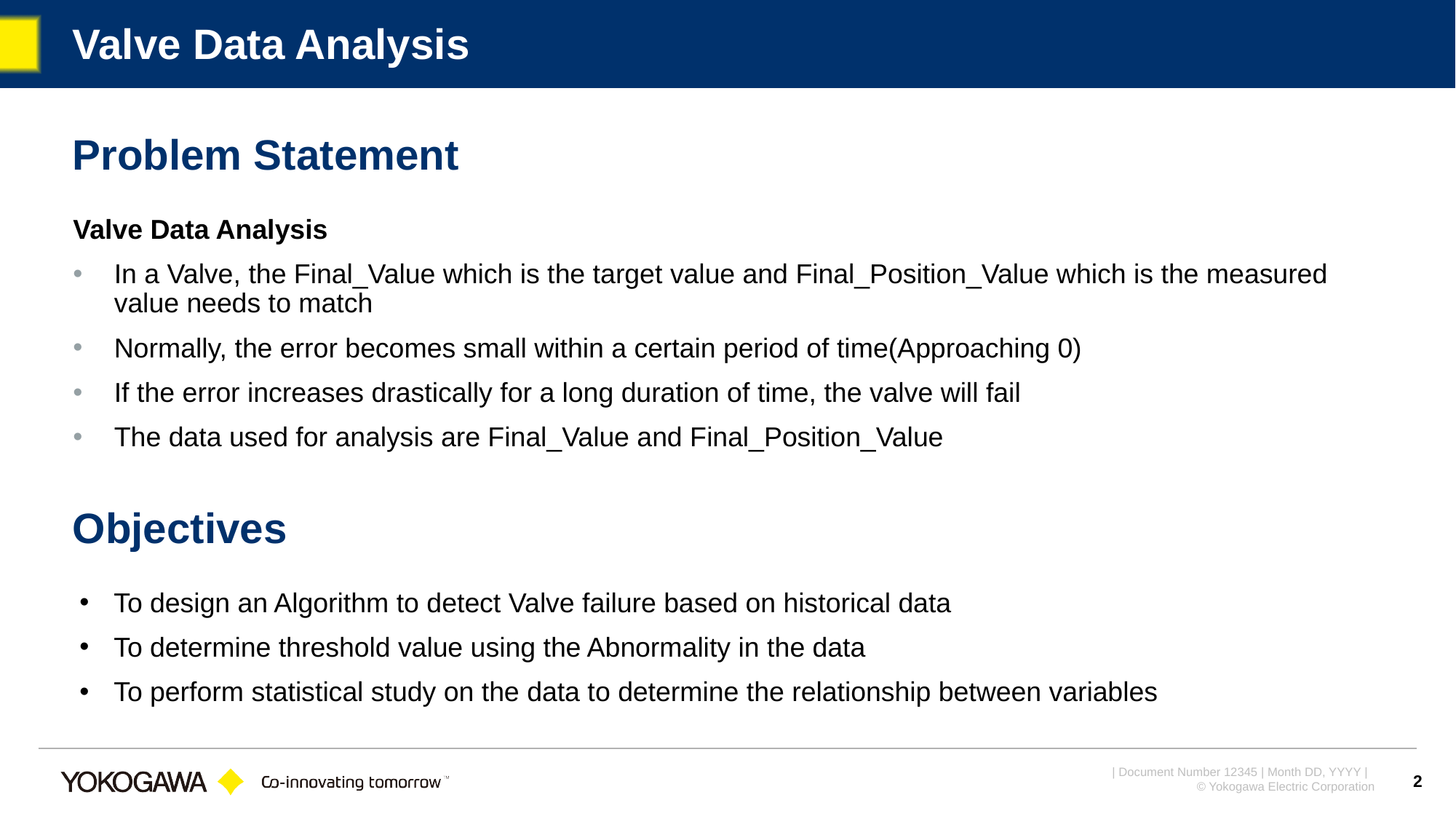

# Valve Data Analysis
Problem Statement
Valve Data Analysis
In a Valve, the Final_Value which is the target value and Final_Position_Value which is the measured value needs to match
Normally, the error becomes small within a certain period of time(Approaching 0)
If the error increases drastically for a long duration of time, the valve will fail
The data used for analysis are Final_Value and Final_Position_Value

Objectives
To design an Algorithm to detect Valve failure based on historical data
To determine threshold value using the Abnormality in the data
To perform statistical study on the data to determine the relationship between variables

2